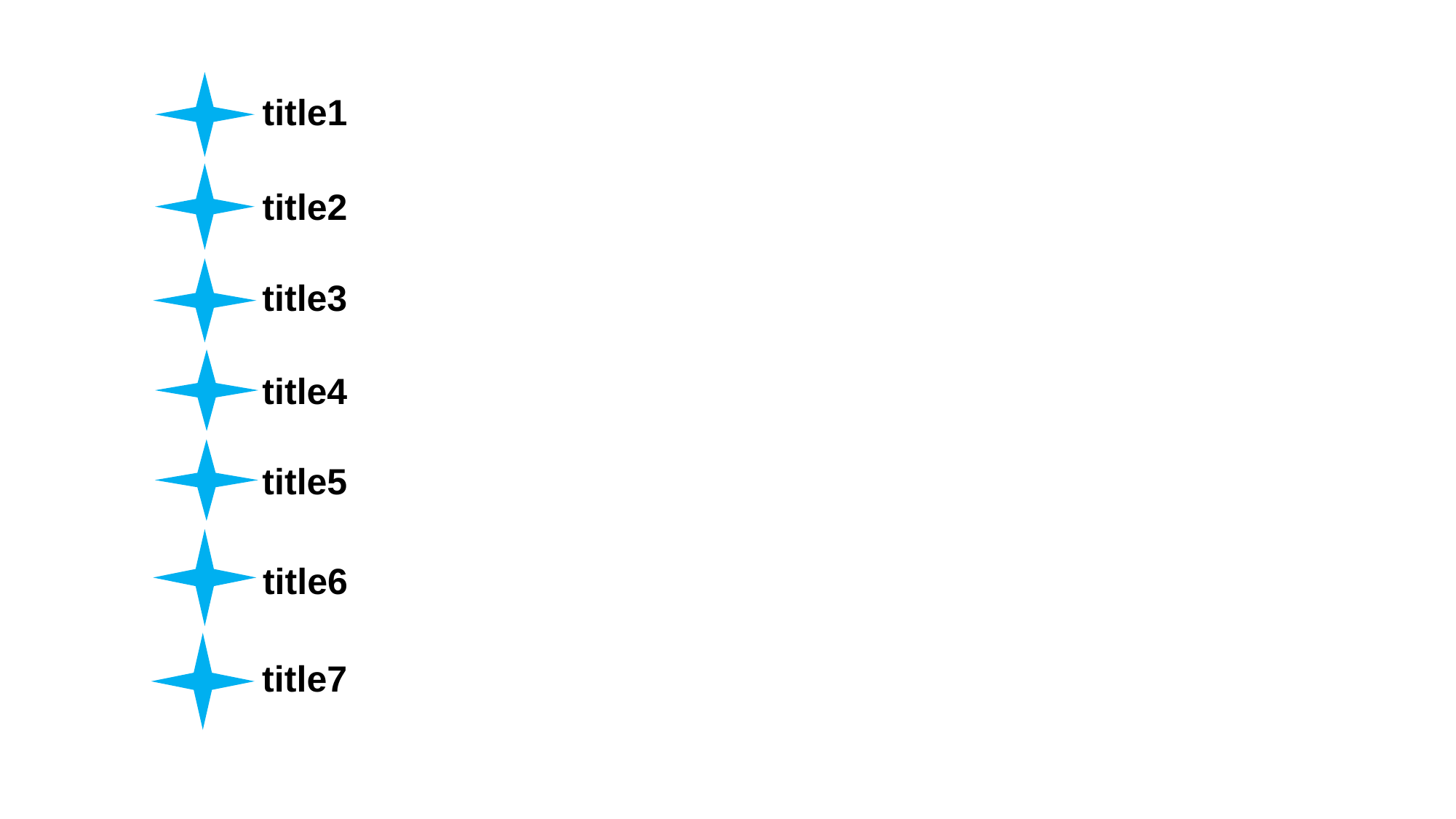

title1

title2

title3

title4

title5

title6

title7